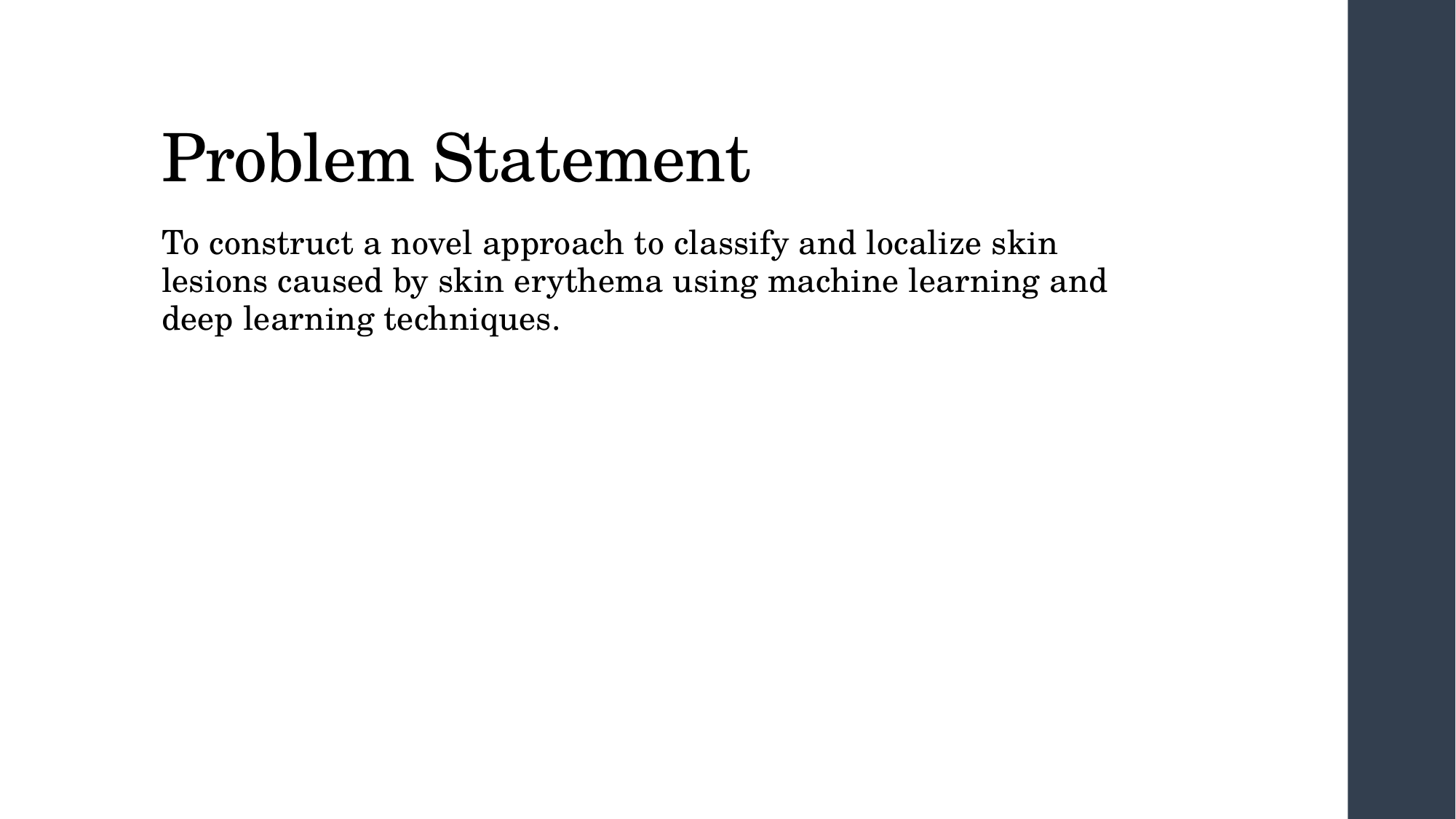

# Problem Statement
To construct a novel approach to classify and localize skin lesions caused by skin erythema using machine learning and deep learning techniques.